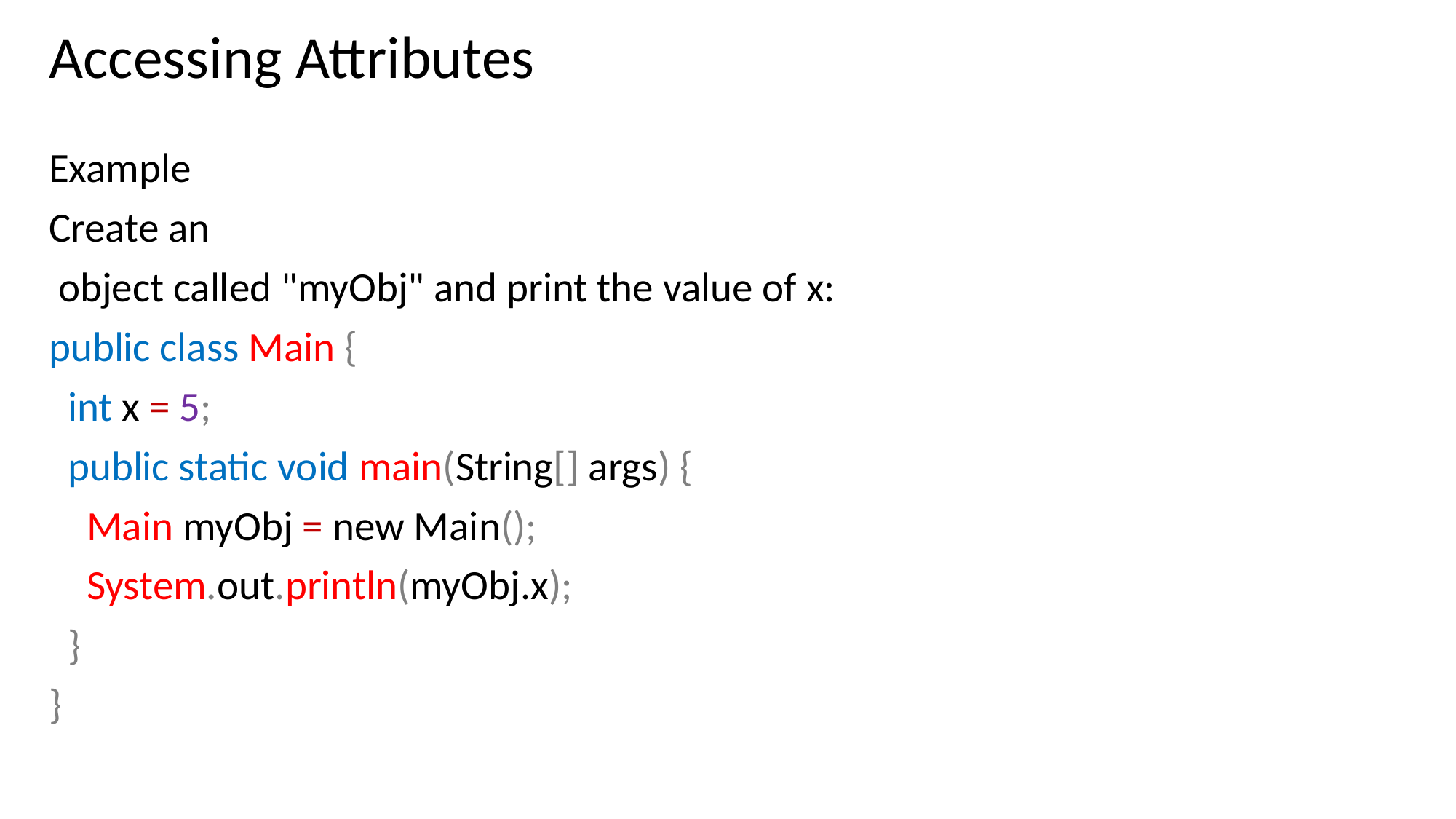

# Accessing Attributes
Example
Create an
 object called "myObj" and print the value of x:
public class Main {
  int x = 5;
  public static void main(String[] args) {
    Main myObj = new Main();
    System.out.println(myObj.x);
  }
}